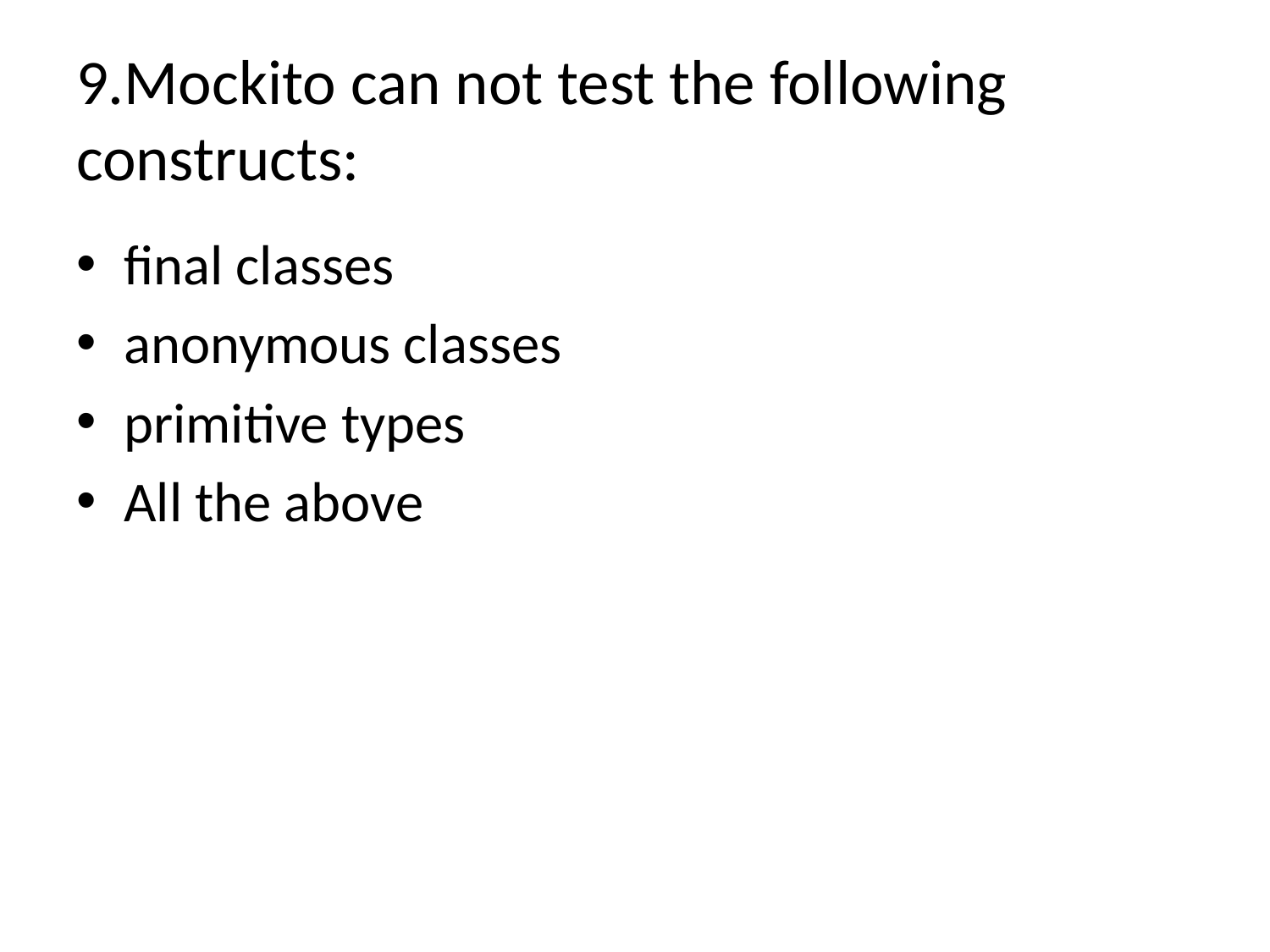

# 9.Mockito can not test the following constructs:
final classes
anonymous classes
primitive types
All the above